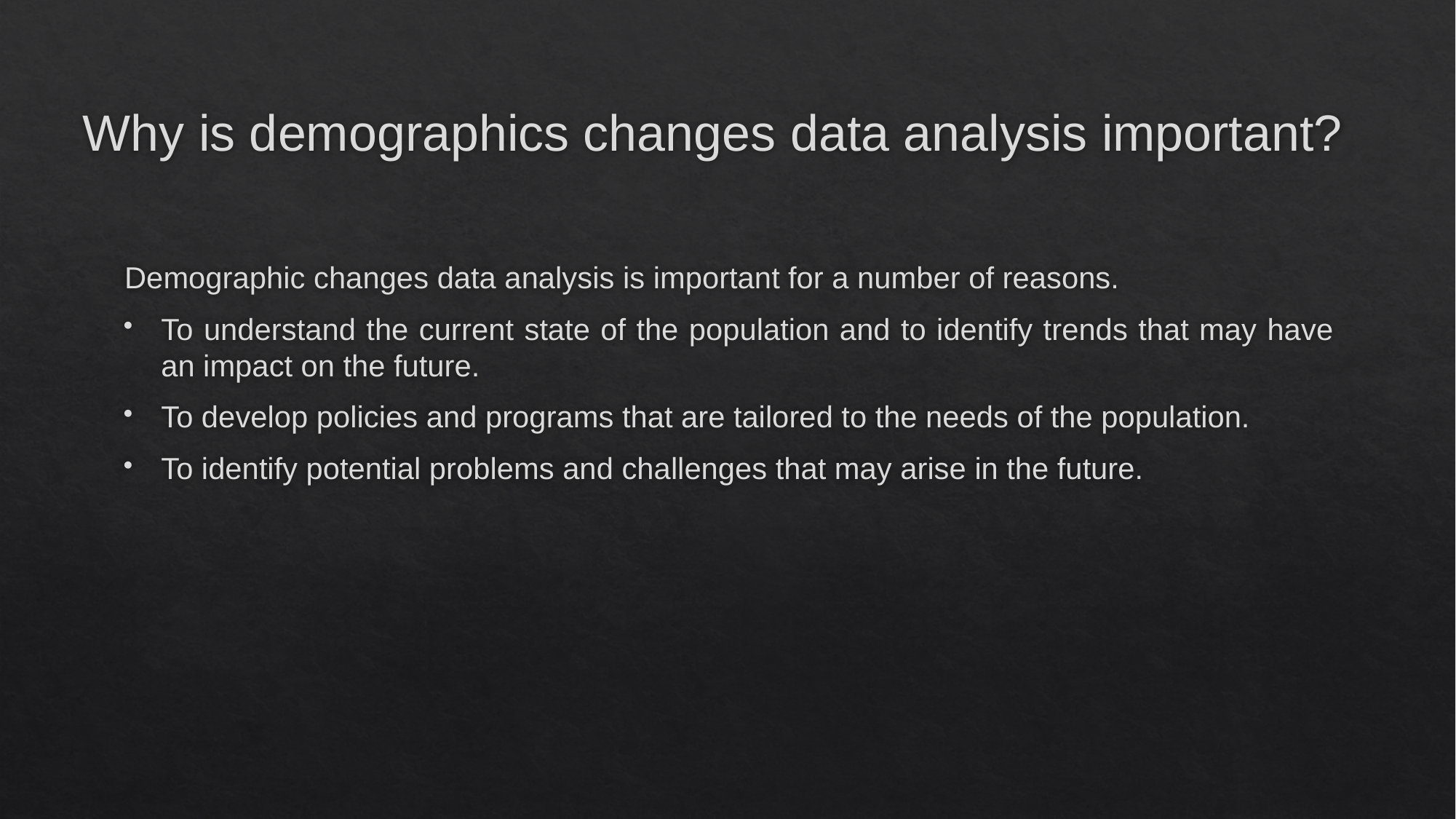

# Why is demographics changes data analysis important?
Demographic changes data analysis is important for a number of reasons.
To understand the current state of the population and to identify trends that may have an impact on the future.
To develop policies and programs that are tailored to the needs of the population.
To identify potential problems and challenges that may arise in the future.